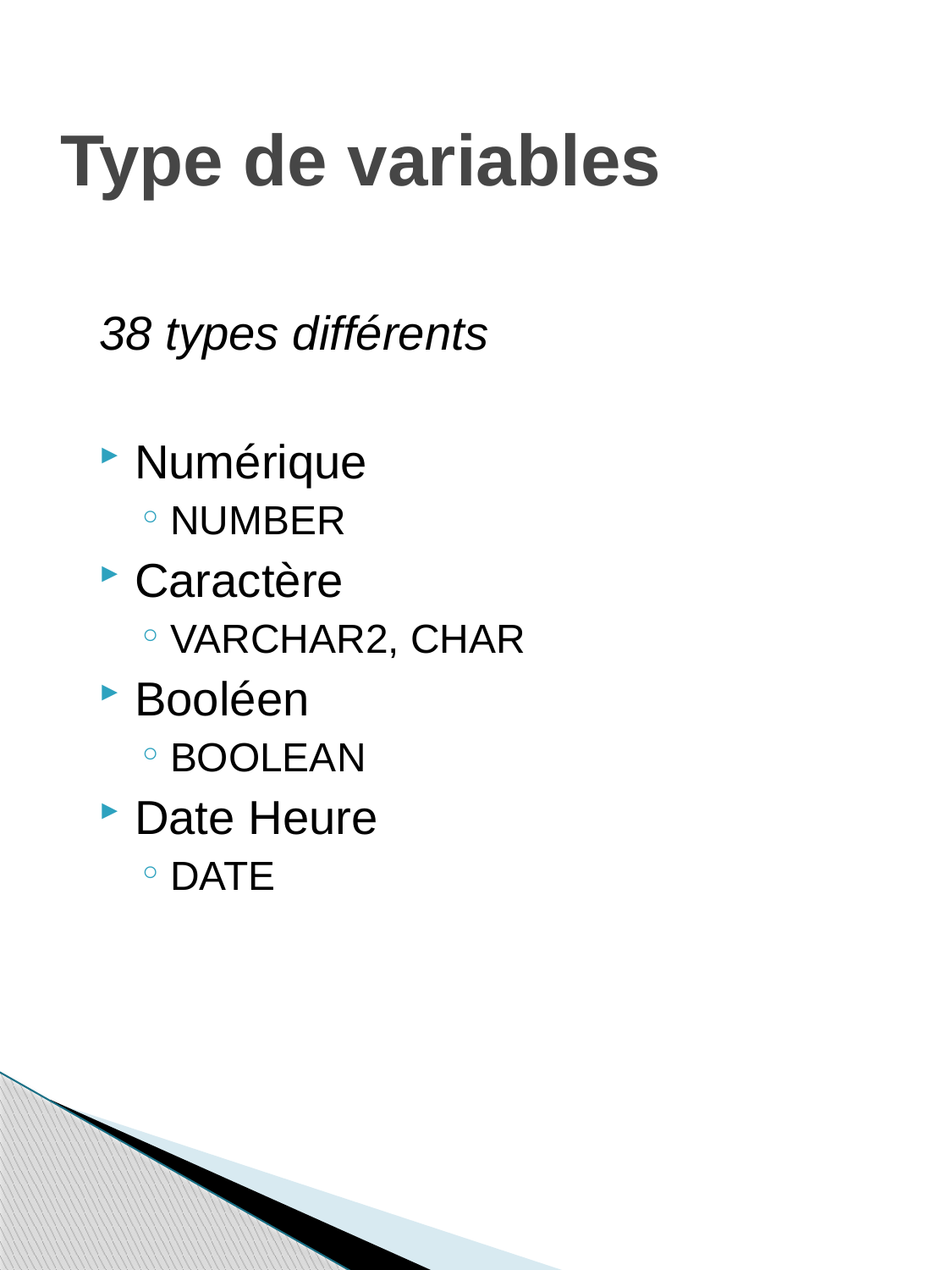

# Type de variables
38 types différents

Numérique
NUMBER
Caractère
VARCHAR2, CHAR
Booléen
BOOLEAN
Date Heure
DATE